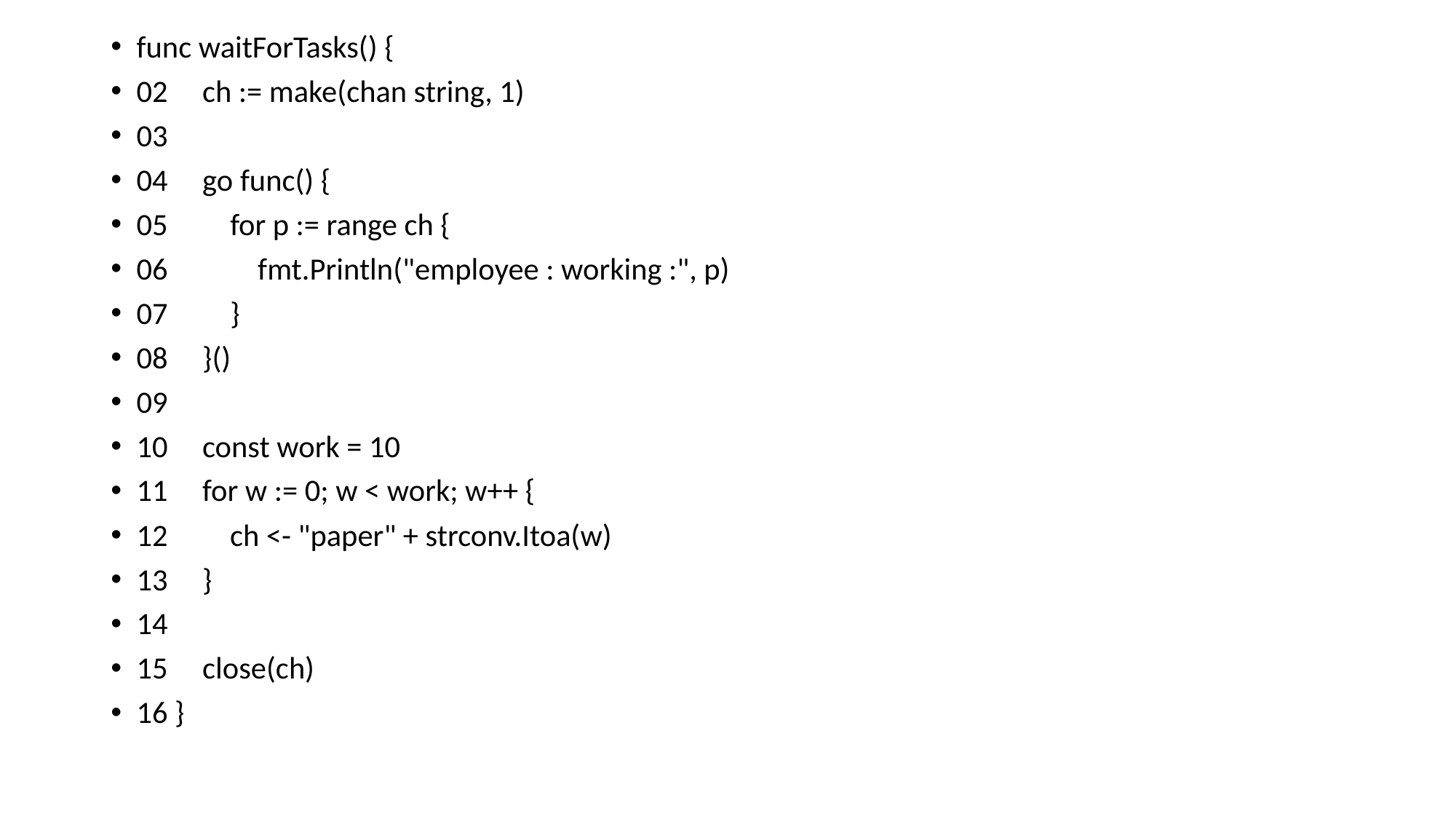

func waitForTasks() {
02     ch := make(chan string, 1)
03
04     go func() {
05         for p := range ch {
06             fmt.Println("employee : working :", p)
07         }
08     }()
09
10     const work = 10
11     for w := 0; w < work; w++ {
12         ch <- "paper" + strconv.Itoa(w)
13     }
14
15     close(ch)
16 }